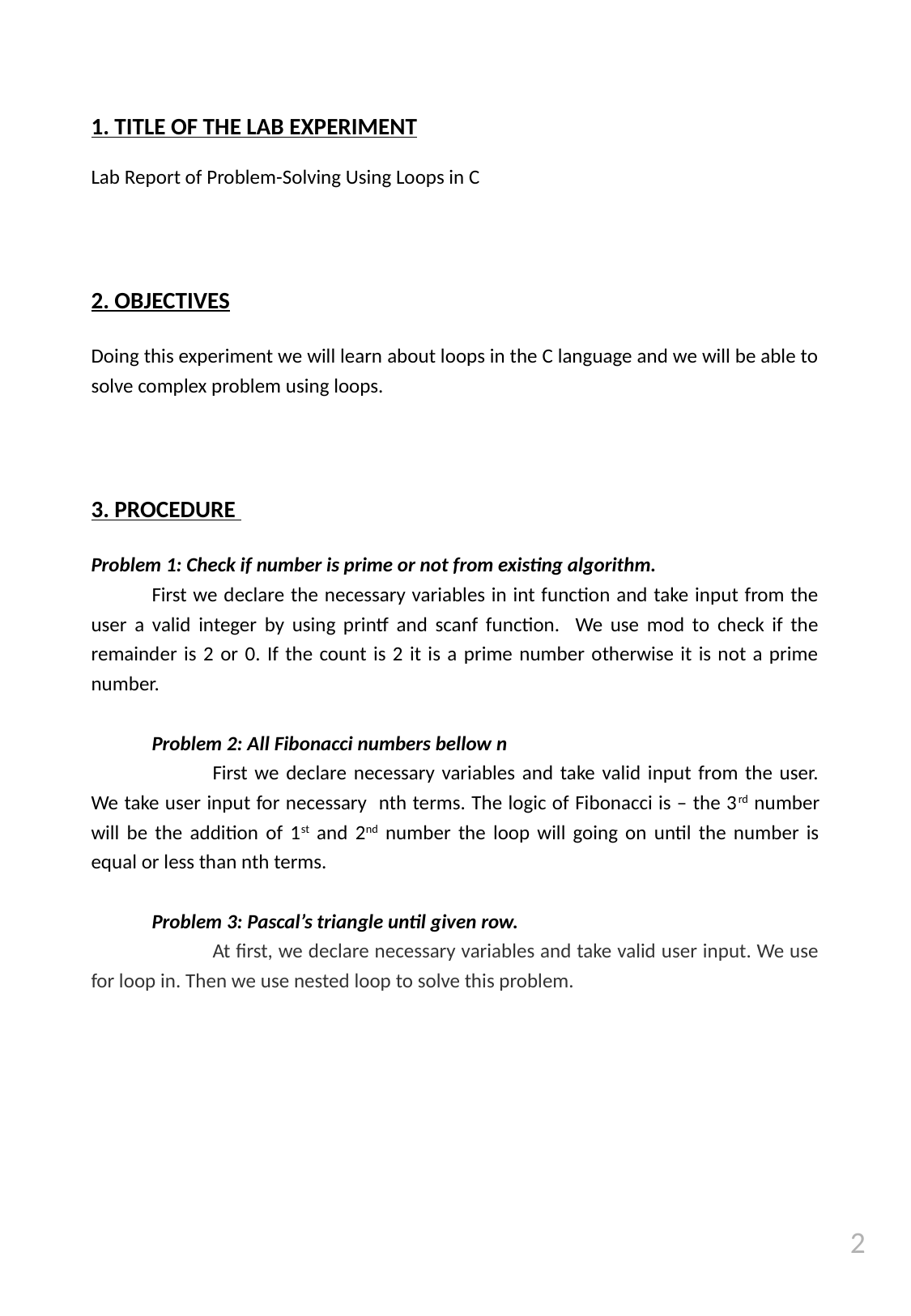

1. TITLE OF THE LAB EXPERIMENT

Lab Report of Problem-Solving Using Loops in C

2. OBJECTIVES

Doing this experiment we will learn about loops in the C language and we will be able to solve complex problem using loops.

3. PROCEDURE

Problem 1: Check if number is prime or not from existing algorithm.
First we declare the necessary variables in int function and take input from the user a valid integer by using printf and scanf function.  We use mod to check if the remainder is 2 or 0. If the count is 2 it is a prime number otherwise it is not a prime number.

Problem 2: All Fibonacci numbers bellow n
	First we declare necessary variables and take valid input from the user. We take user input for necessary  nth terms. The logic of Fibonacci is – the 3rd number will be the addition of 1st and 2nd number the loop will going on until the number is equal or less than nth terms.

Problem 3: Pascal’s triangle until given row.
	At first, we declare necessary variables and take valid user input. We use for loop in. Then we use nested loop to solve this problem.
2